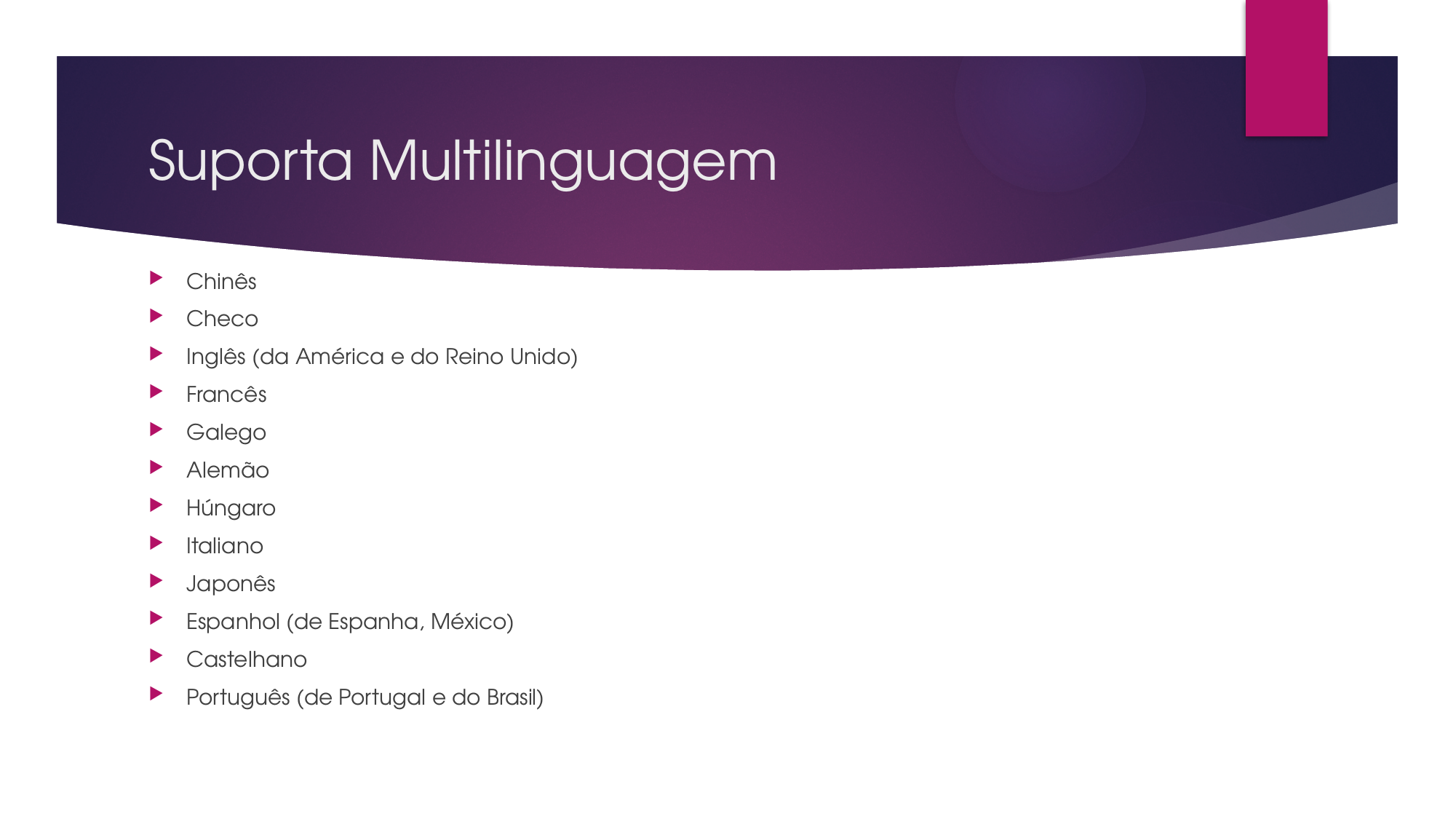

# Suporta Multilinguagem
Chinês
Checo
Inglês (da América e do Reino Unido)
Francês
Galego
Alemão
Húngaro
Italiano
Japonês
Espanhol (de Espanha, México)
Castelhano
Português (de Portugal e do Brasil)